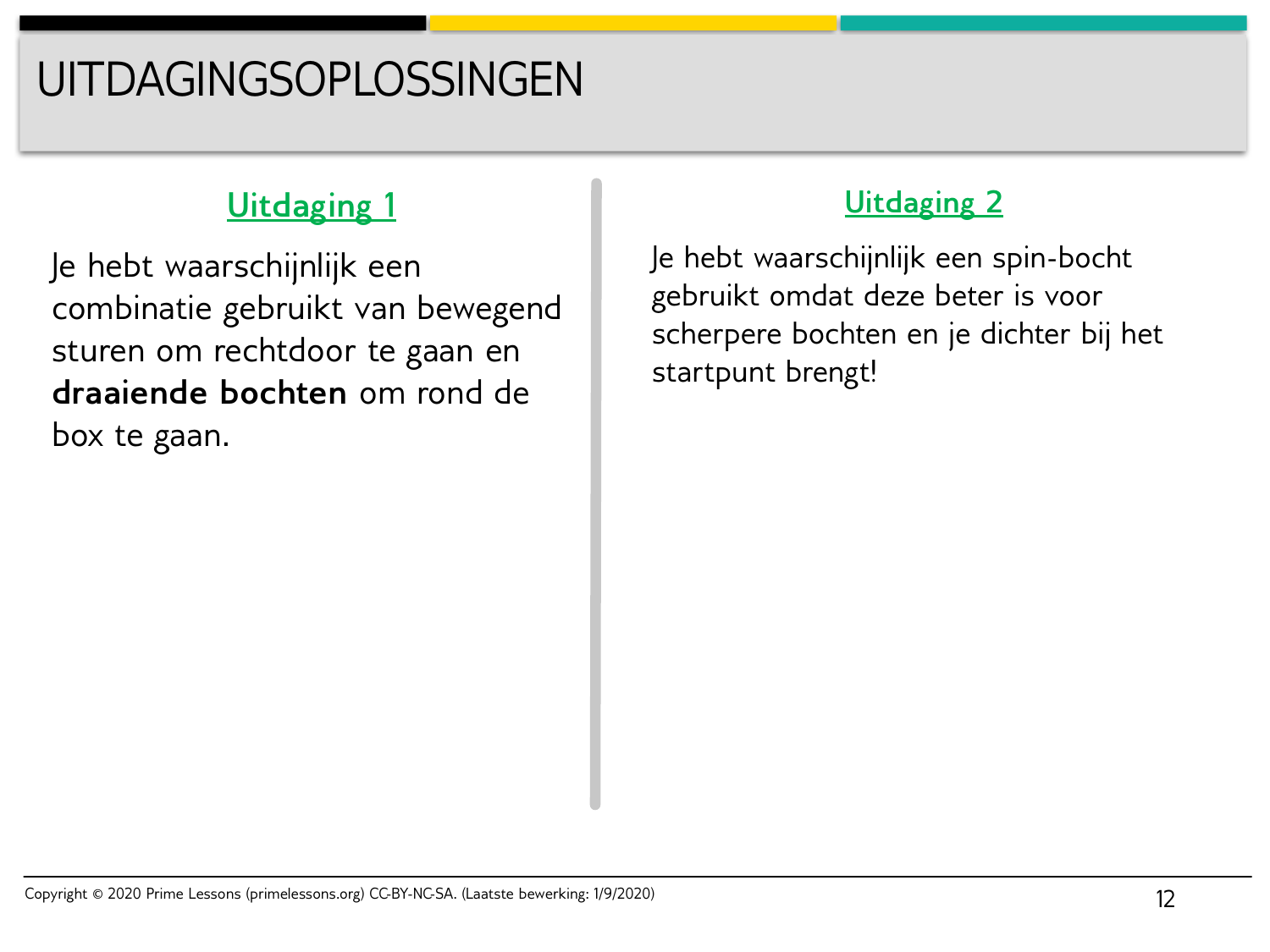

# UITDAGINGSOPLOSSINGEN
Uitdaging 1
Je hebt waarschijnlijk een combinatie gebruikt van bewegend sturen om rechtdoor te gaan en draaiende bochten om rond de box te gaan.
Uitdaging 2
Je hebt waarschijnlijk een spin-bocht gebruikt omdat deze beter is voor scherpere bochten en je dichter bij het startpunt brengt!
12
Copyright © 2020 Prime Lessons (primelessons.org) CC-BY-NC-SA. (Laatste bewerking: 1/9/2020)